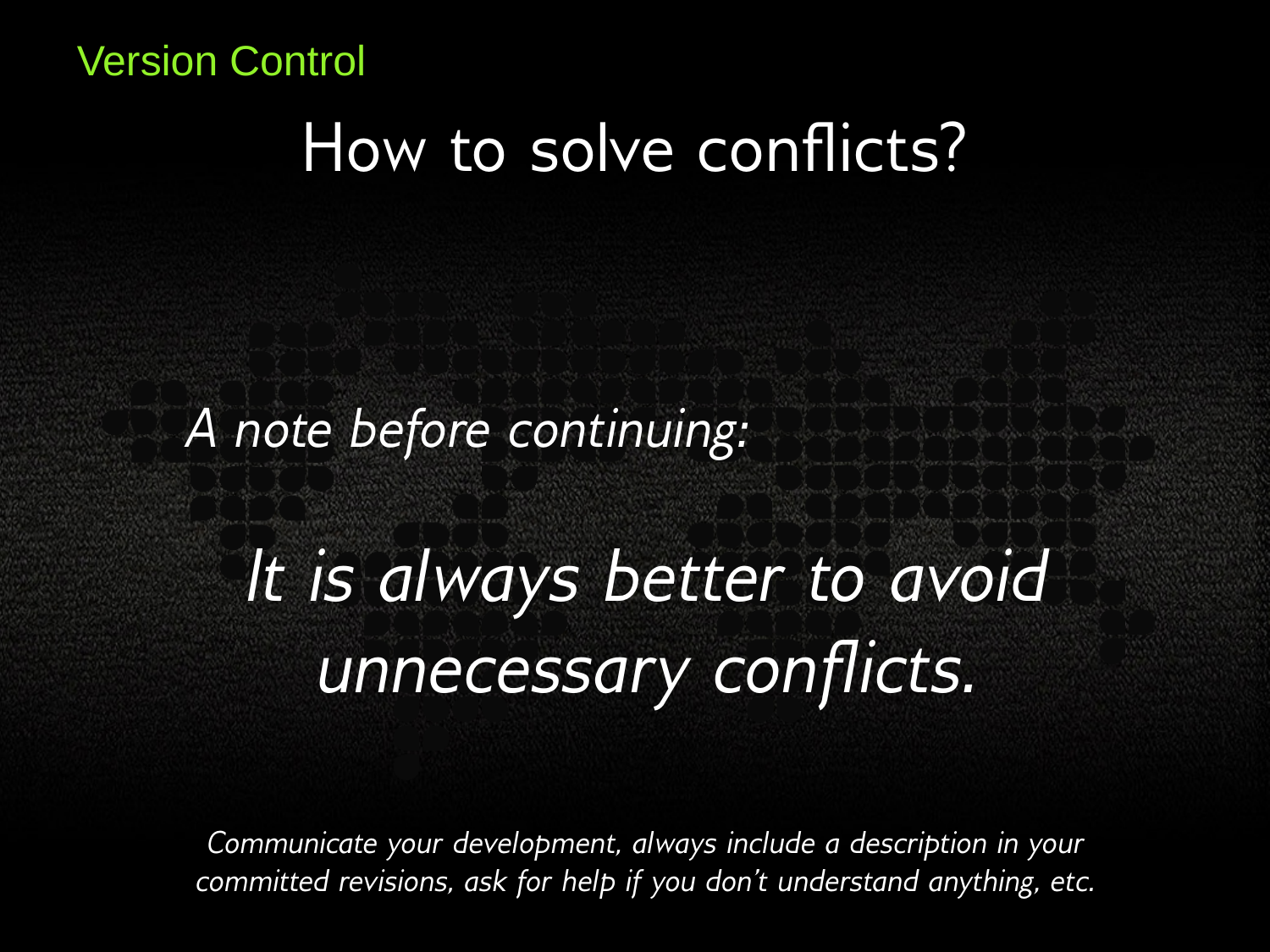

How to solve conflicts?
A note before continuing:

It is always better to avoid unnecessary conflicts.
Communicate your development, always include a description in your committed revisions, ask for help if you don’t understand anything, etc.